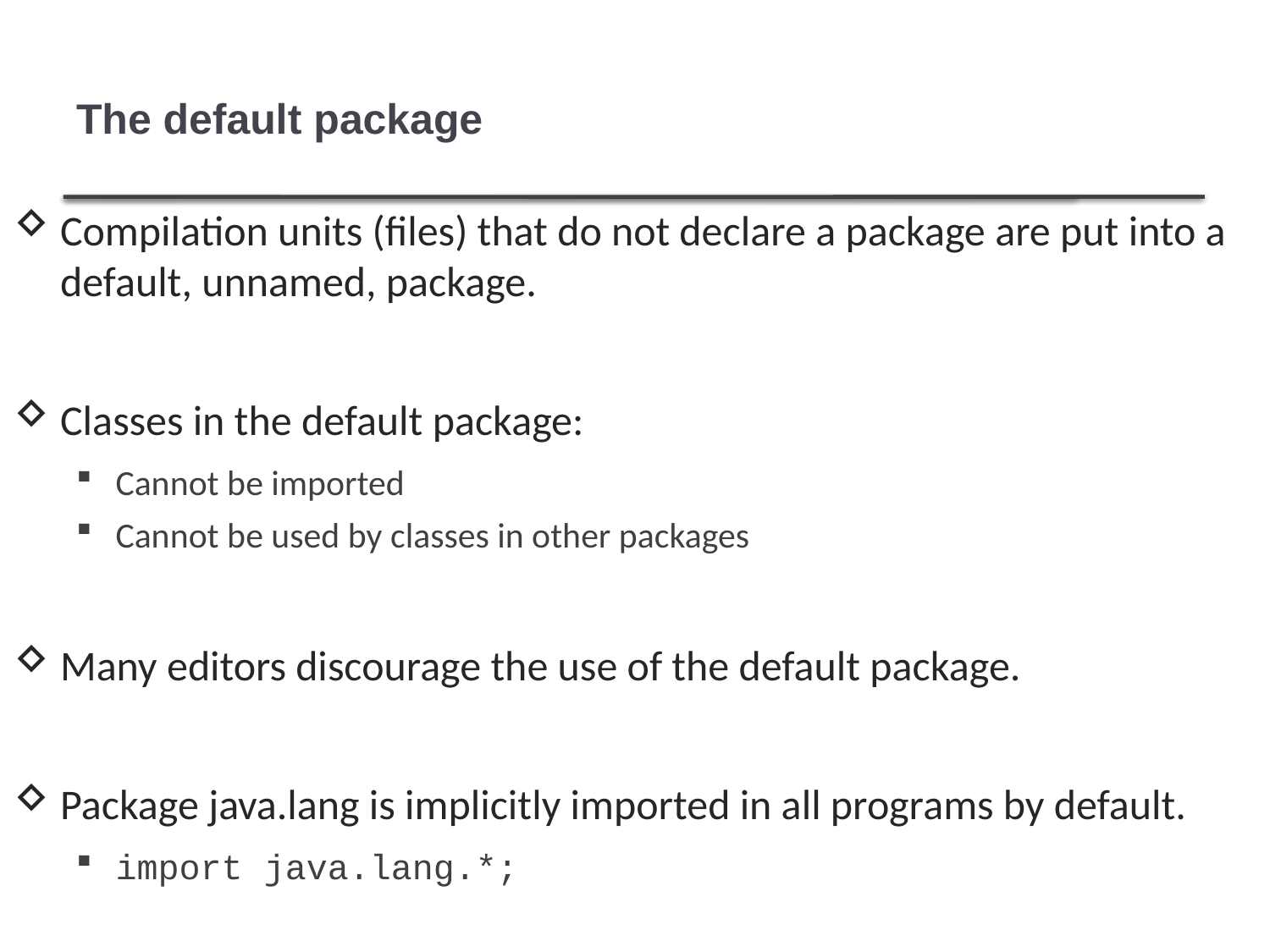

# The default package
Compilation units (files) that do not declare a package are put into a default, unnamed, package.

Classes in the default package:
Cannot be imported
Cannot be used by classes in other packages

Many editors discourage the use of the default package.

Package java.lang is implicitly imported in all programs by default.
import java.lang.*;